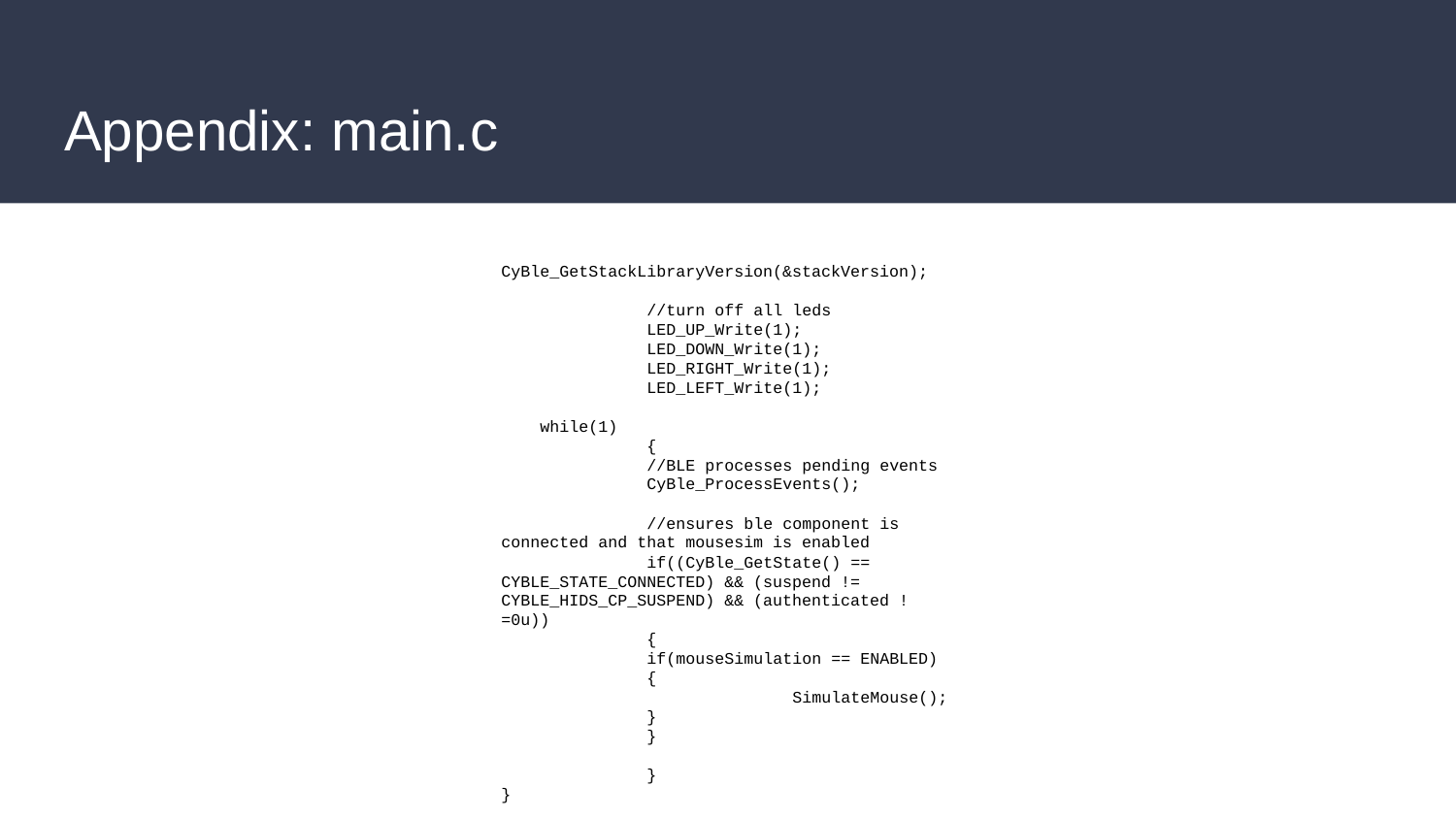

# Appendix: main.c
CyBle_GetStackLibraryVersion(&stackVersion);

	//turn off all leds
	LED_UP_Write(1);
	LED_DOWN_Write(1);
	LED_RIGHT_Write(1);
	LED_LEFT_Write(1);

    while(1)
	{
    	//BLE processes pending events
    	CyBle_ProcessEvents();

    	//ensures ble component is connected and that mousesim is enabled
    	if((CyBle_GetState() == CYBLE_STATE_CONNECTED) && (suspend != CYBLE_HIDS_CP_SUSPEND) && (authenticated !=0u))
    	{
            	if(mouseSimulation == ENABLED)
            	{
                	SimulateMouse();
            	}
    	}

	}
}